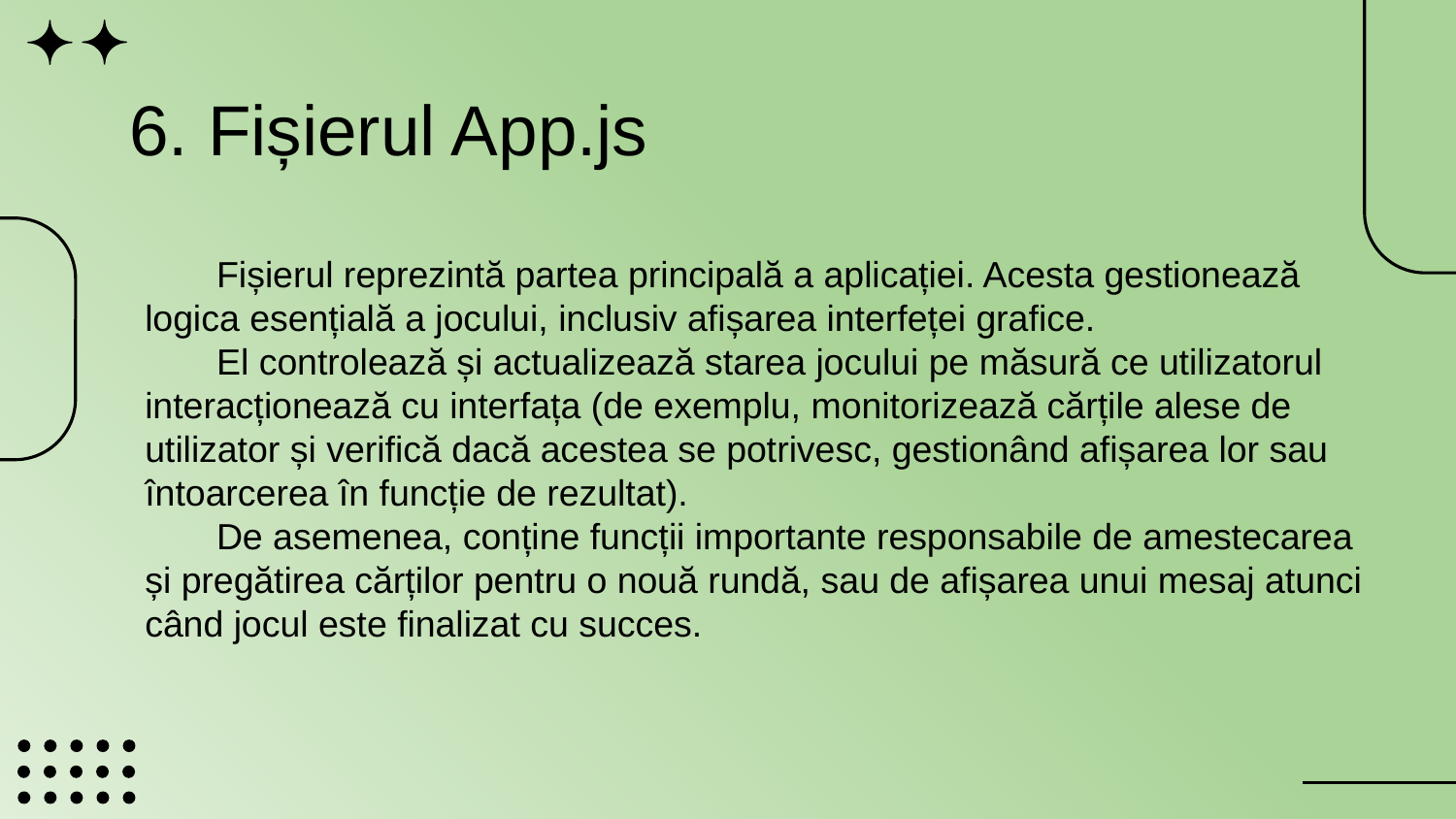

# 6. Fișierul App.js
Fișierul reprezintă partea principală a aplicației. Acesta gestionează logica esențială a jocului, inclusiv afișarea interfeței grafice.
El controlează și actualizează starea jocului pe măsură ce utilizatorul interacționează cu interfața (de exemplu, monitorizează cărțile alese de utilizator și verifică dacă acestea se potrivesc, gestionând afișarea lor sau întoarcerea în funcție de rezultat).
De asemenea, conține funcții importante responsabile de amestecarea și pregătirea cărților pentru o nouă rundă, sau de afișarea unui mesaj atunci când jocul este finalizat cu succes.